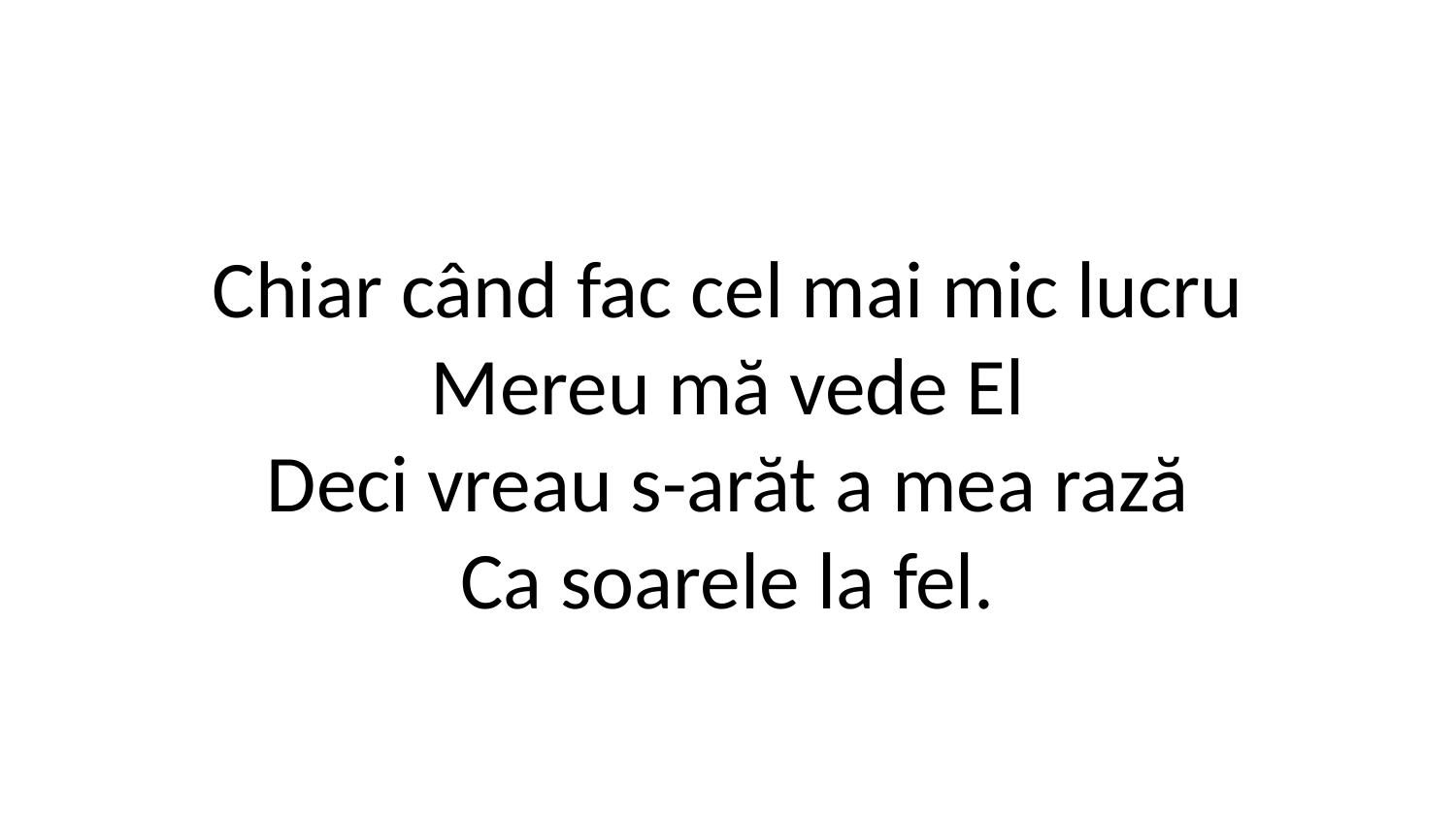

Chiar când fac cel mai mic lucru
Mereu mă vede El
Deci vreau s-arăt a mea rază
Ca soarele la fel.